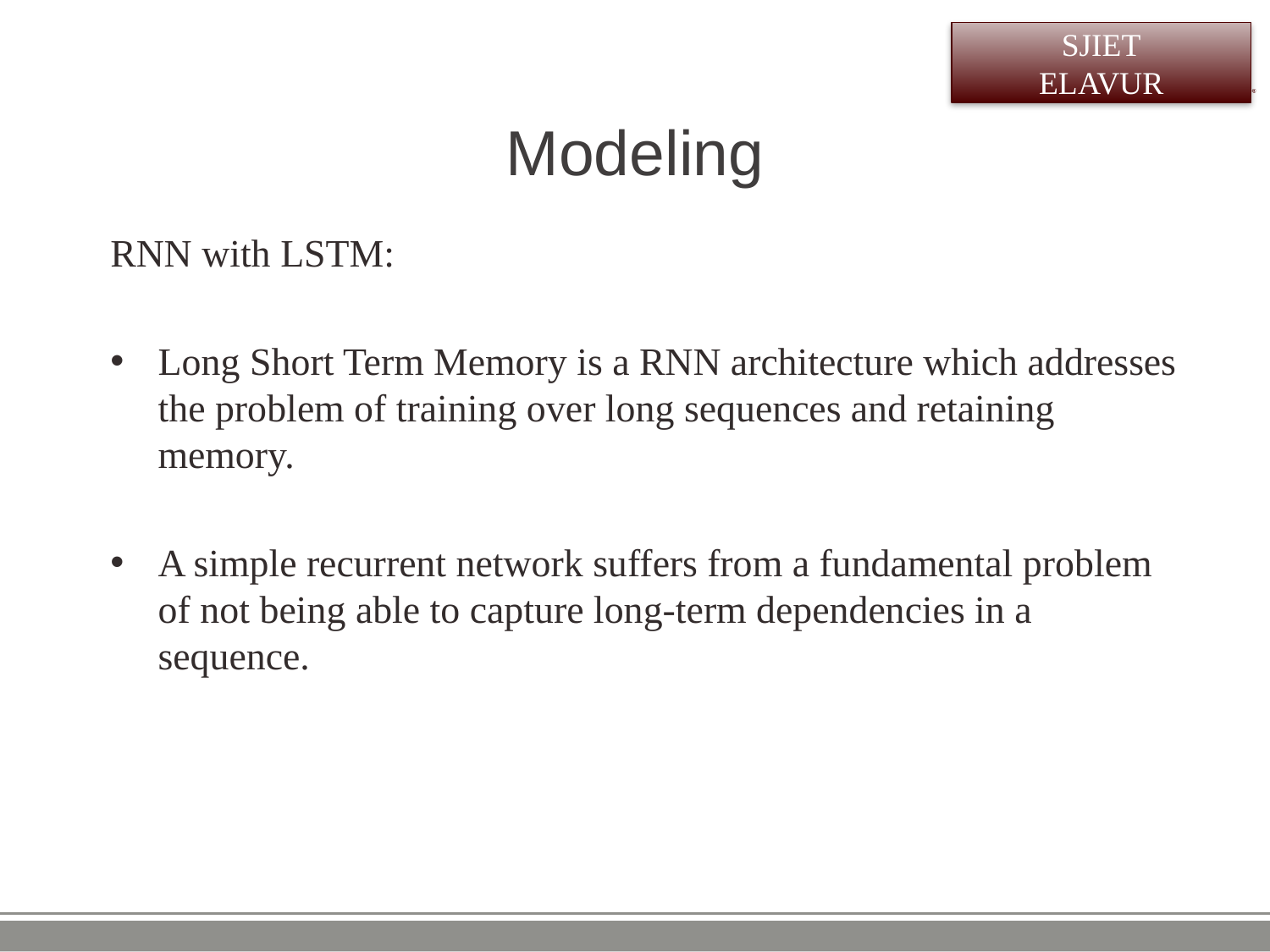

SJIET
ELAVUR
# Modeling
RNN with LSTM:

Long Short Term Memory is a RNN architecture which addresses the problem of training over long sequences and retaining memory.

A simple recurrent network suffers from a fundamental problem of not being able to capture long-term dependencies in a sequence.